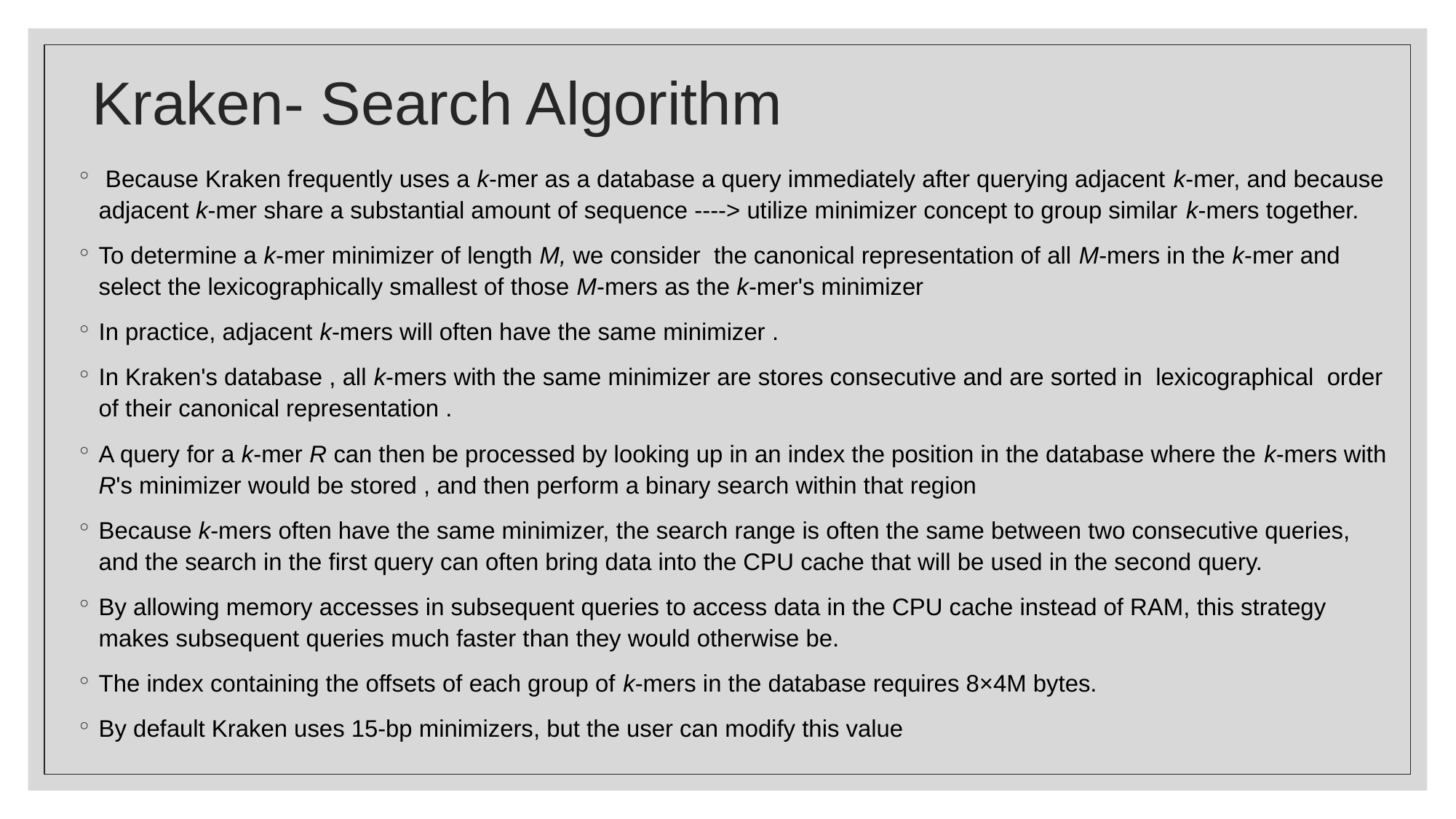

# Kraken- Search Algorithm
 Because Kraken frequently uses a k-mer as a database a query immediately after querying adjacent k-mer, and because adjacent k-mer share a substantial amount of sequence ----> utilize minimizer concept to group similar k-mers together.
To determine a k-mer minimizer of length M, we consider  the canonical representation of all M-mers in the k-mer and select the lexicographically smallest of those M-mers as the k-mer's minimizer
In practice, adjacent k-mers will often have the same minimizer .
In Kraken's database , all k-mers with the same minimizer are stores consecutive and are sorted in  lexicographical  order  of their canonical representation .
A query for a k-mer R can then be processed by looking up in an index the position in the database where the k-mers with R's minimizer would be stored , and then perform a binary search within that region
Because k-mers often have the same minimizer, the search range is often the same between two consecutive queries, and the search in the first query can often bring data into the CPU cache that will be used in the second query.
By allowing memory accesses in subsequent queries to access data in the CPU cache instead of RAM, this strategy makes subsequent queries much faster than they would otherwise be.
The index containing the offsets of each group of k-mers in the database requires 8×4M bytes.
By default Kraken uses 15-bp minimizers, but the user can modify this value